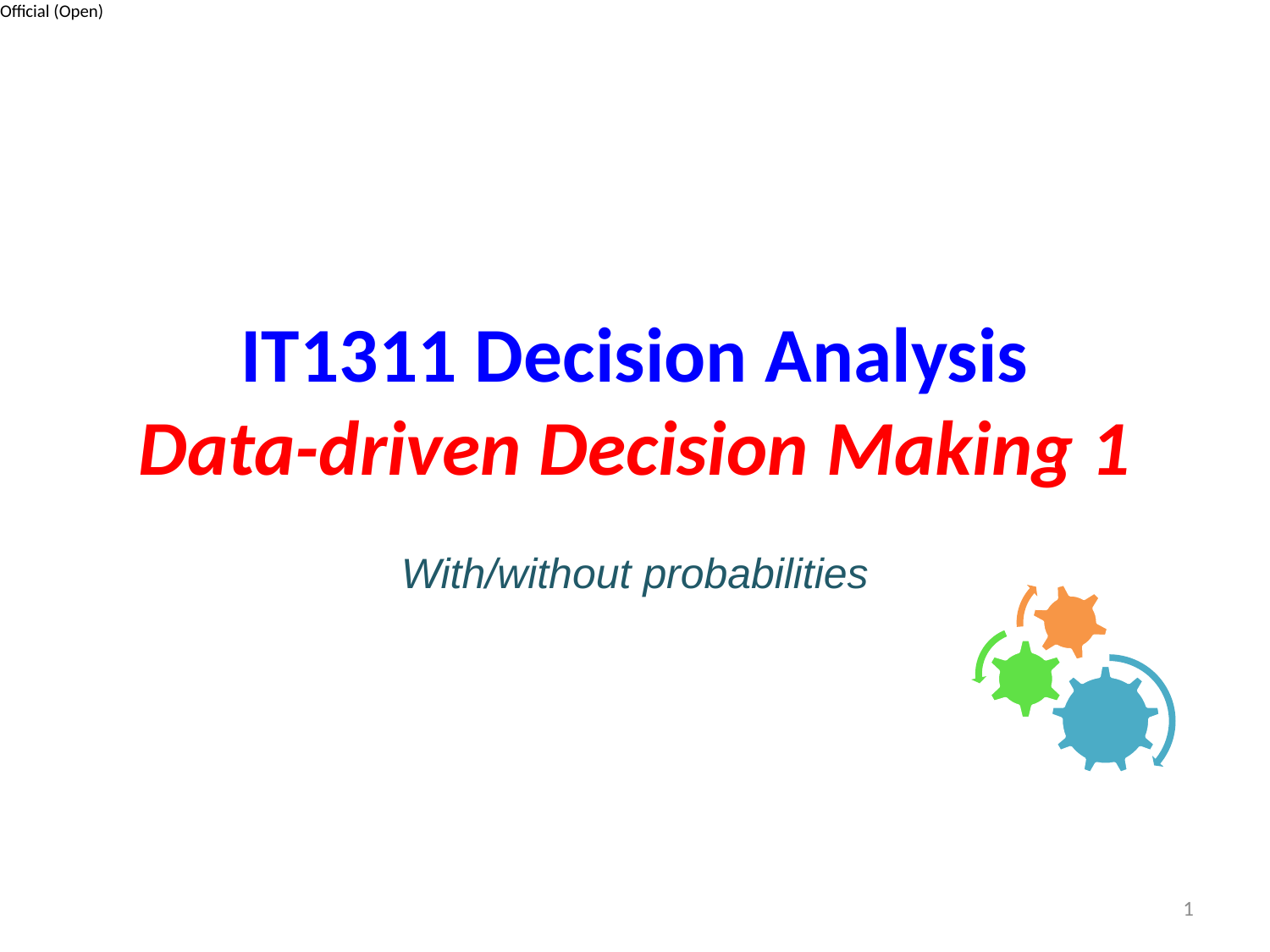

# IT1311 Decision Analysis Data-driven Decision Making 1
With/without probabilities

1